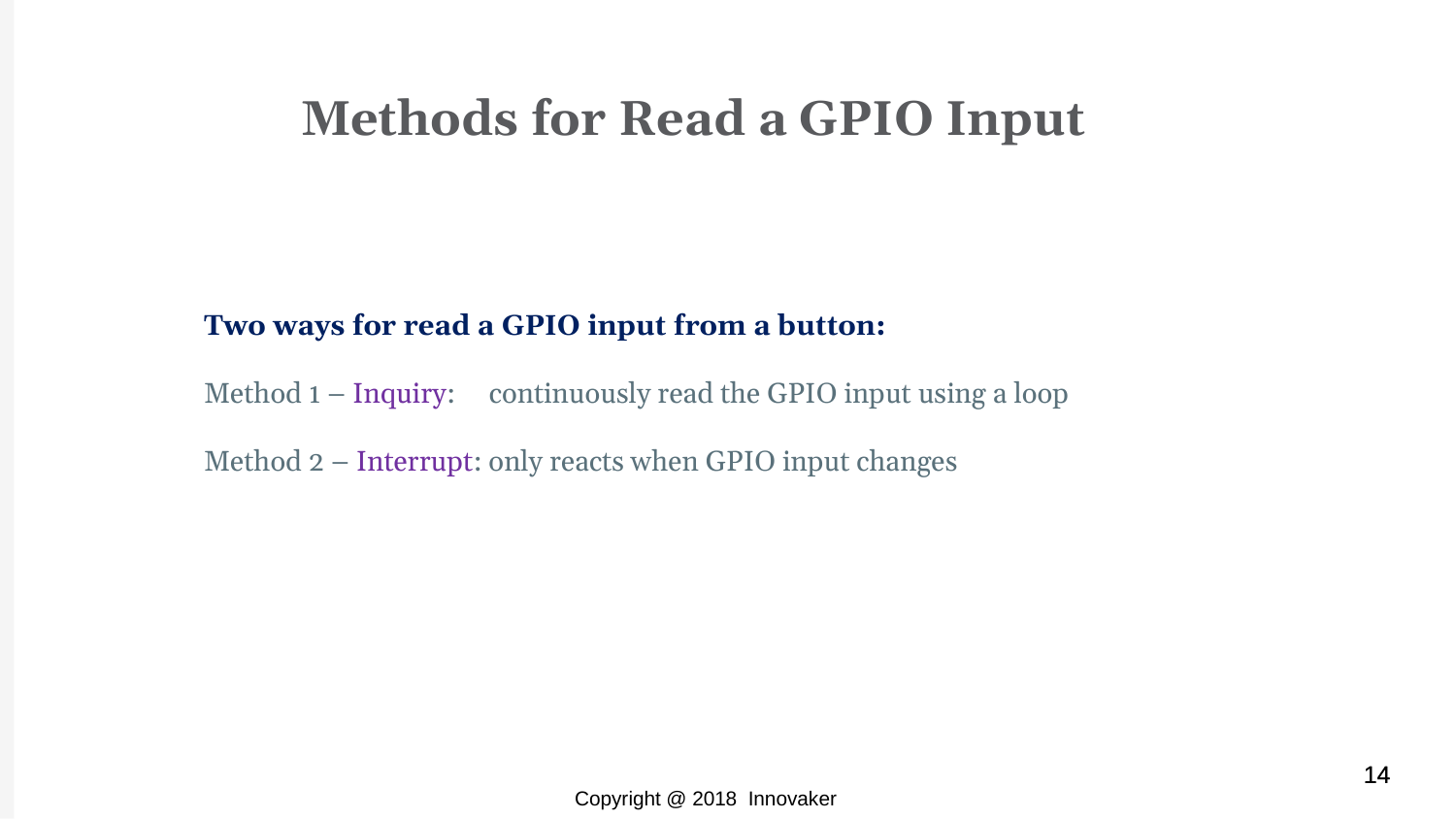

Methods for Read a GPIO Input
Two ways for read a GPIO input from a button:

Method 1 – Inquiry:     continuously read the GPIO input using a loop

Method 2 – Interrupt: only reacts when GPIO input changes

14
14
Copyright @ 2018  Innovaker